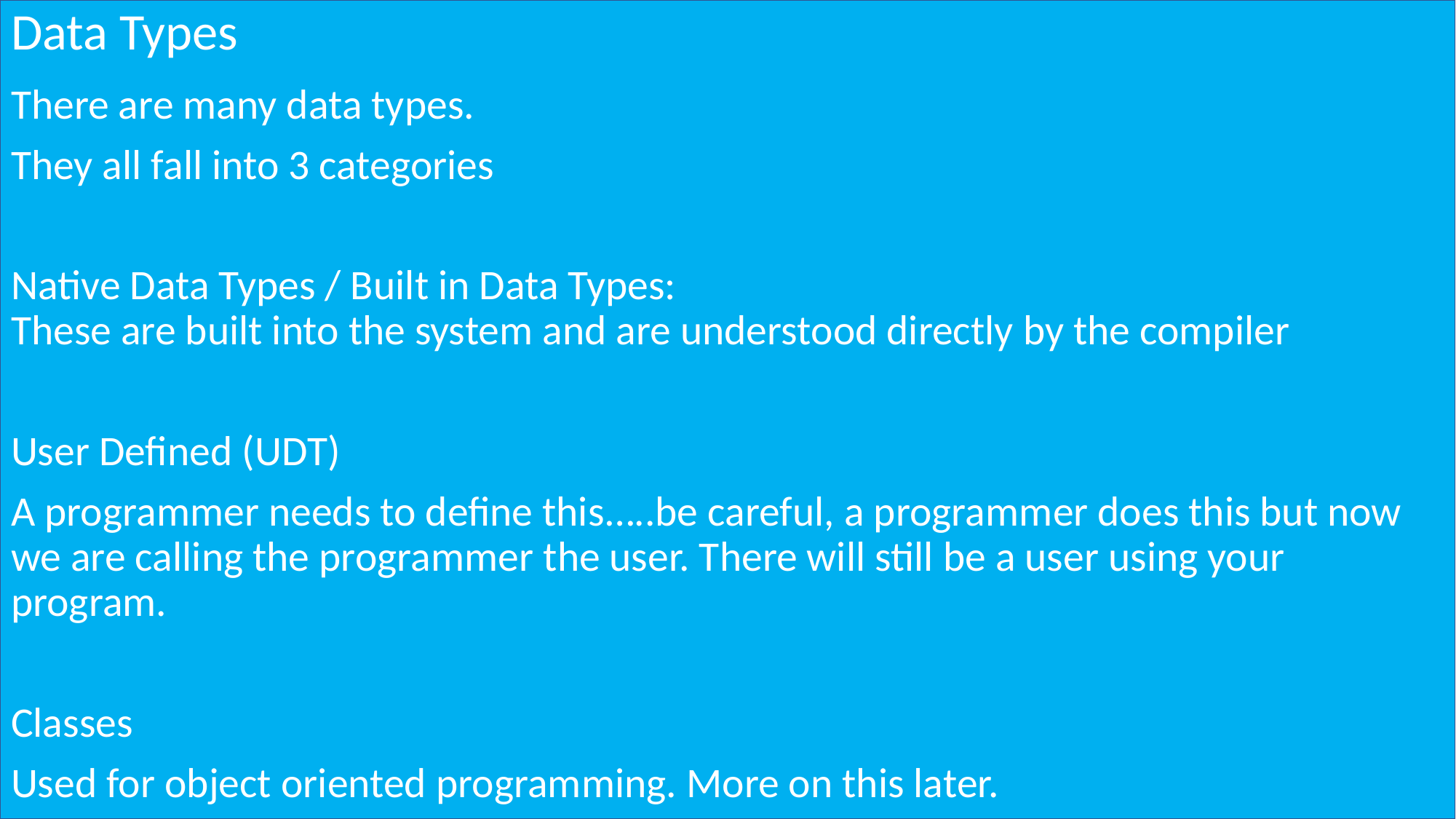

# Data Types
There are many data types.
They all fall into 3 categories

Native Data Types / Built in Data Types:
These are built into the system and are understood directly by the compiler

User Defined (UDT)
A programmer needs to define this…..be careful, a programmer does this but now we are calling the programmer the user. There will still be a user using your program.

Classes
Used for object oriented programming. More on this later.